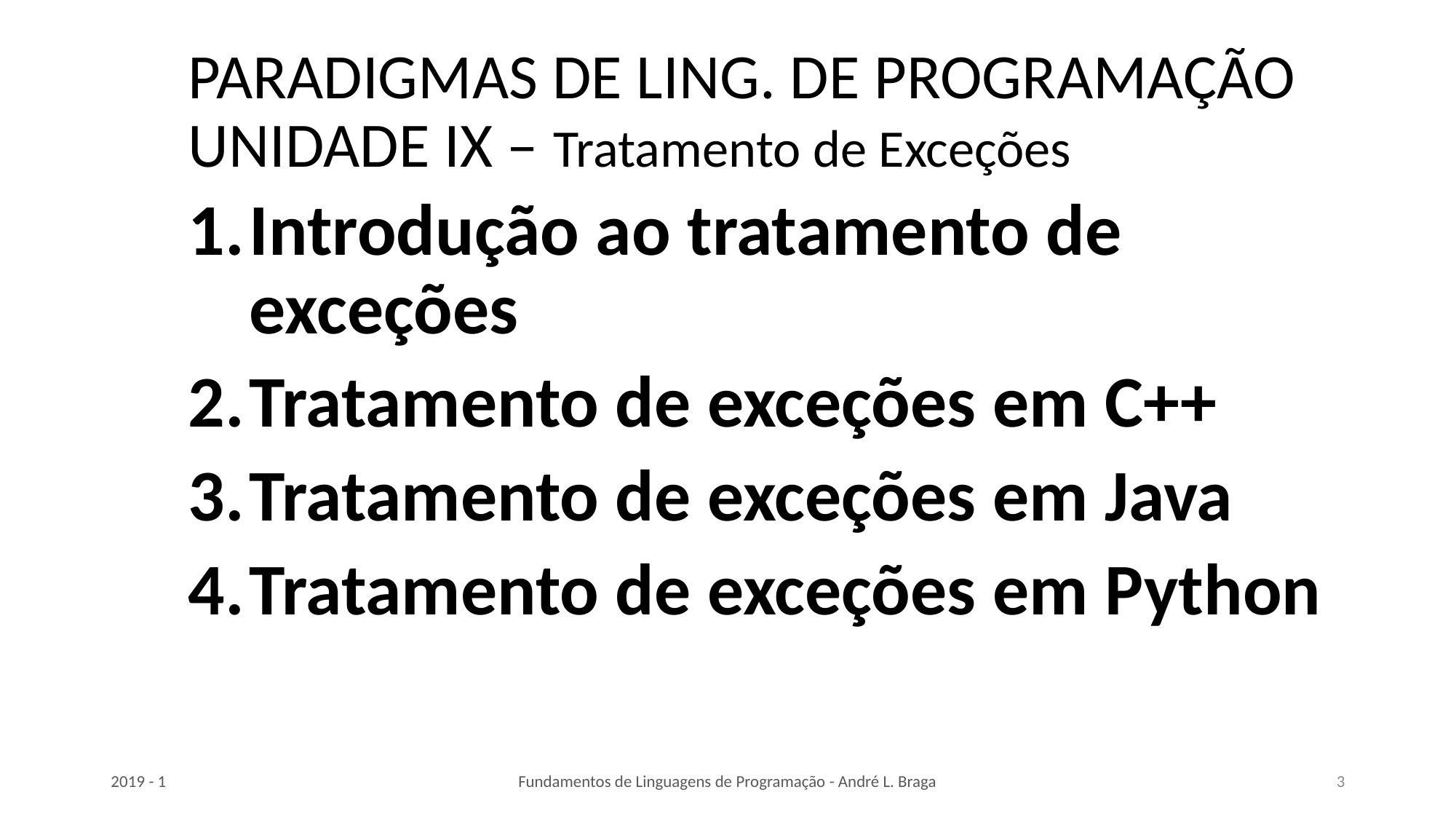

# PARADIGMAS DE LING. DE PROGRAMAÇÃO UNIDADE IX – Tratamento de Exceções
Introdução ao tratamento de exceções
Tratamento de exceções em C++
Tratamento de exceções em Java
Tratamento de exceções em Python
2019 - 1
Fundamentos de Linguagens de Programação - André L. Braga
3